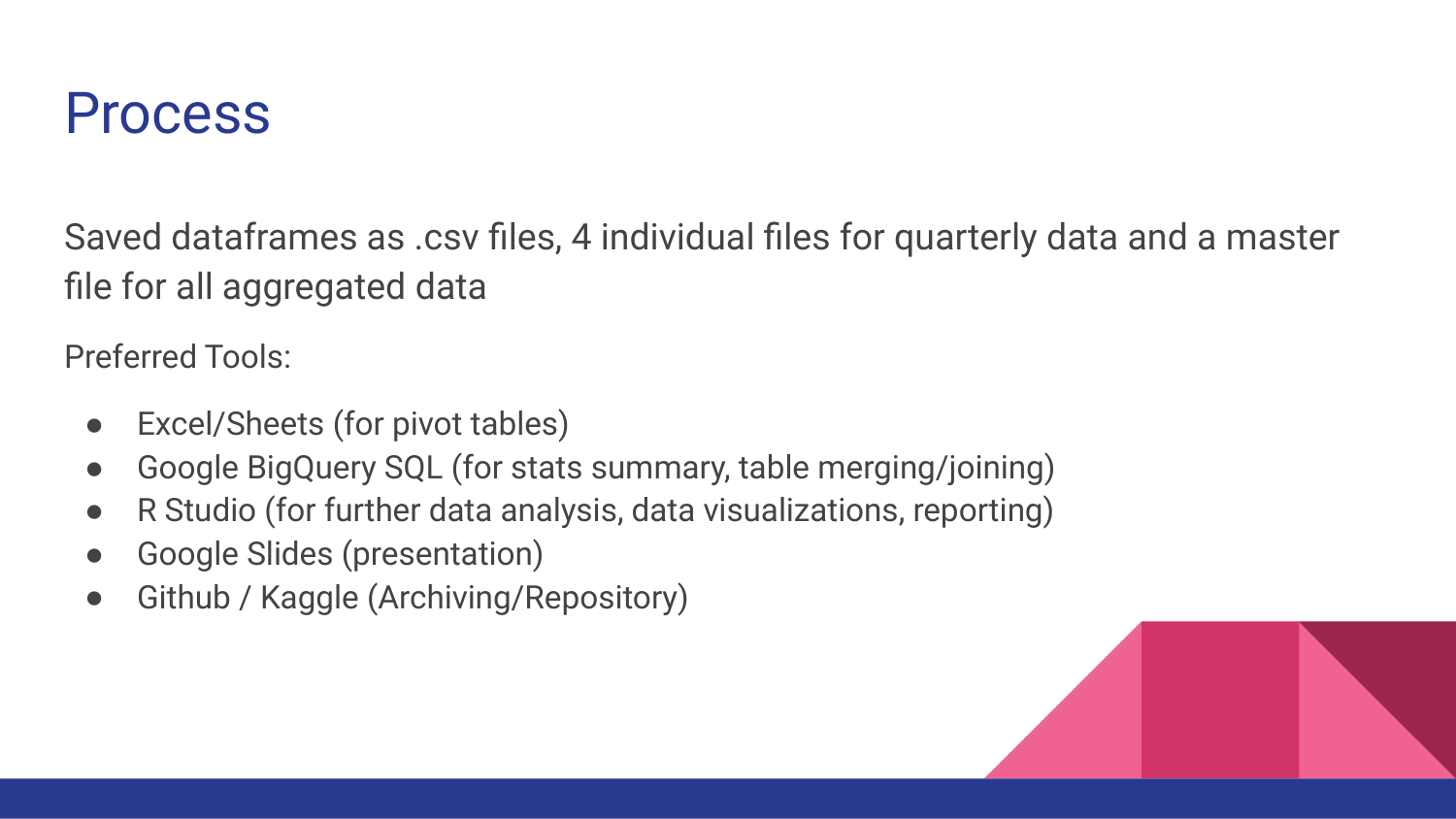

# Process
Saved dataframes as .csv files, 4 individual files for quarterly data and a master file for all aggregated data
Preferred Tools:
Excel/Sheets (for pivot tables)
Google BigQuery SQL (for stats summary, table merging/joining)
R Studio (for further data analysis, data visualizations, reporting)
Google Slides (presentation)
Github / Kaggle (Archiving/Repository)